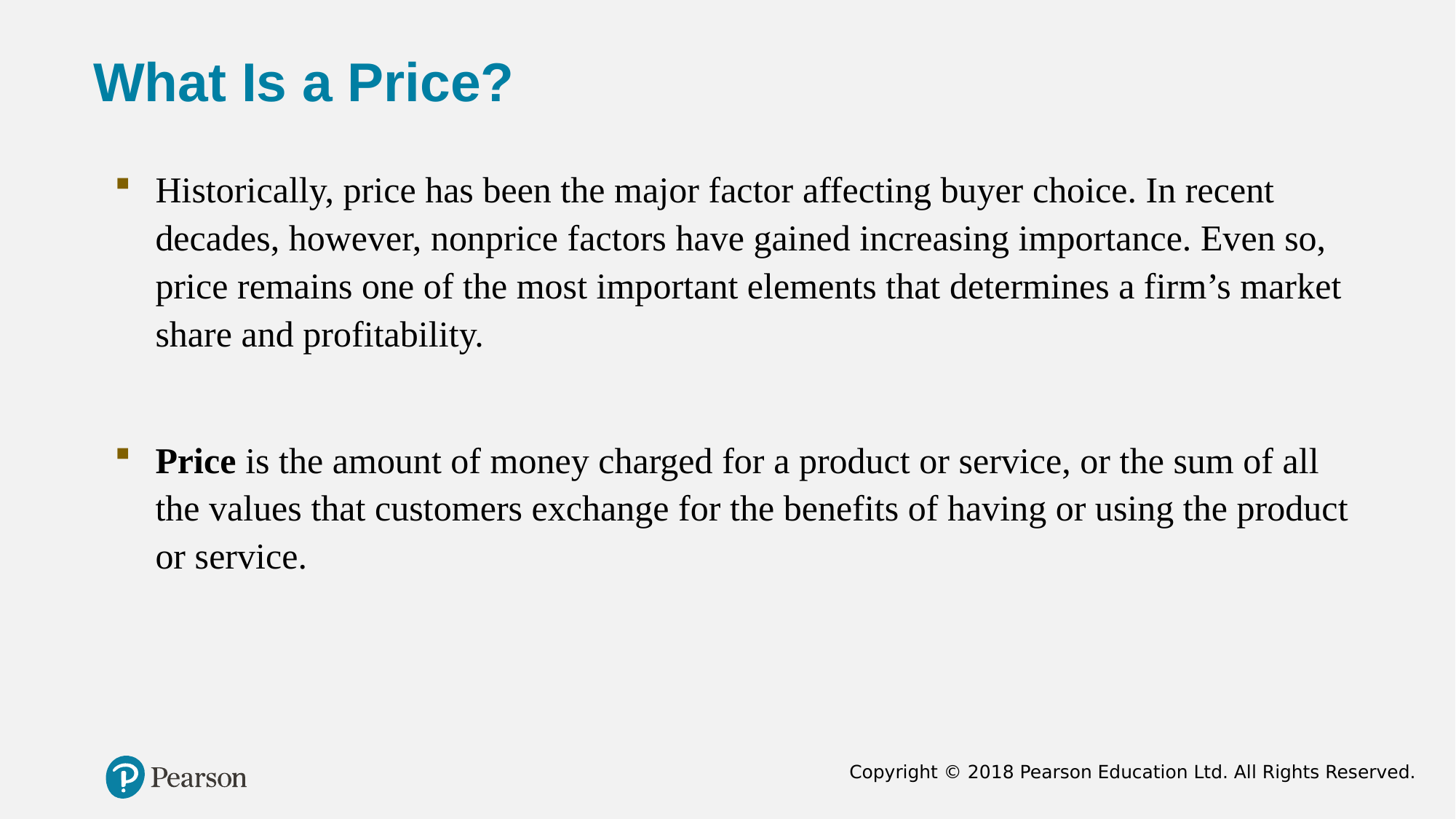

# What Is a Price?
Historically, price has been the major factor affecting buyer choice. In recent decades, however, nonprice factors have gained increasing importance. Even so, price remains one of the most important elements that determines a firm’s market share and profitability.

Price is the amount of money charged for a product or service, or the sum of all the values that customers exchange for the benefits of having or using the product or service.